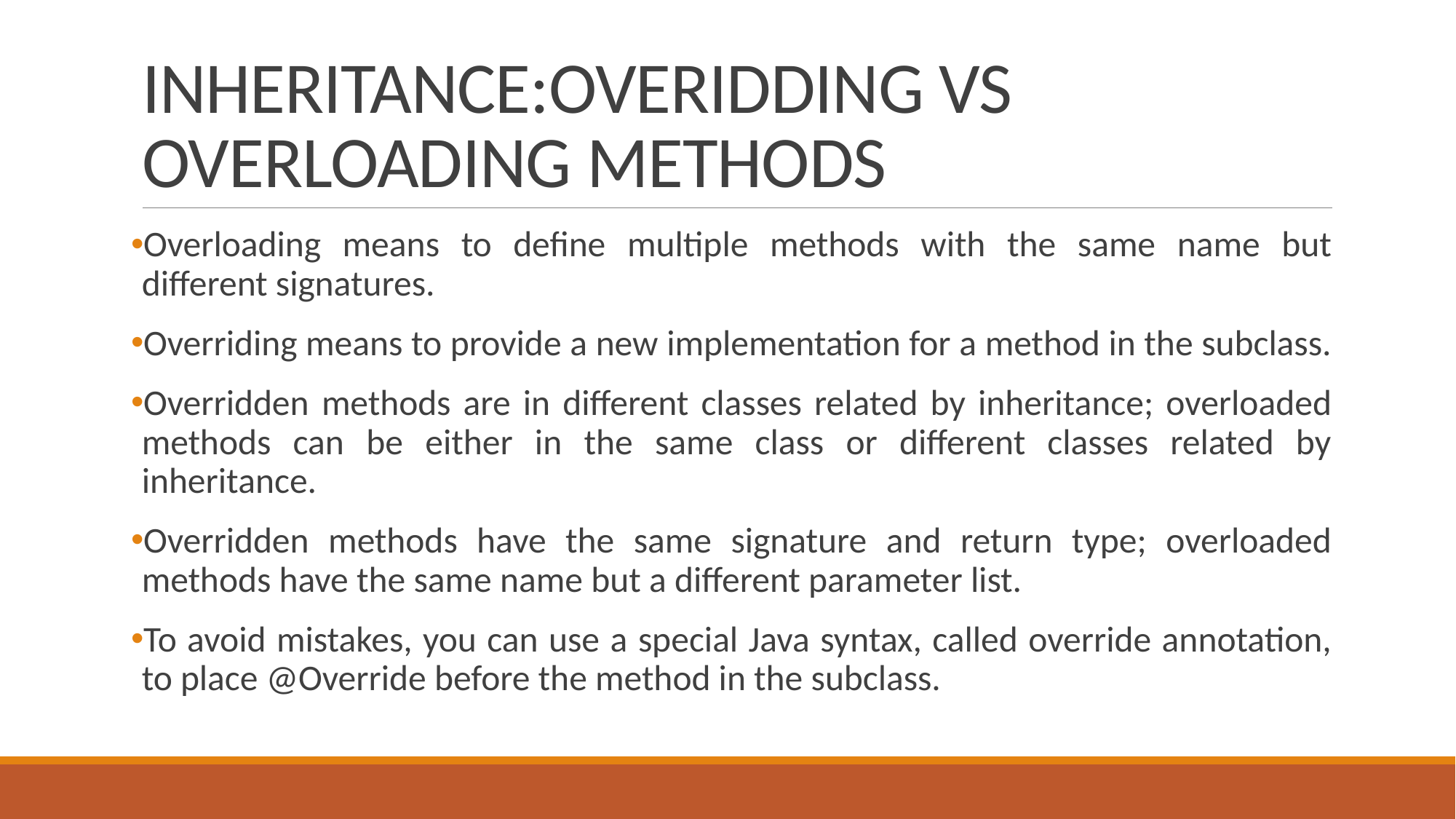

# INHERITANCE:OVERIDDING VS OVERLOADING METHODS
Overloading means to define multiple methods with the same name but different signatures.
Overriding means to provide a new implementation for a method in the subclass.
Overridden methods are in different classes related by inheritance; overloaded methods can be either in the same class or different classes related by inheritance.
Overridden methods have the same signature and return type; overloaded methods have the same name but a different parameter list.
To avoid mistakes, you can use a special Java syntax, called override annotation, to place @Override before the method in the subclass.